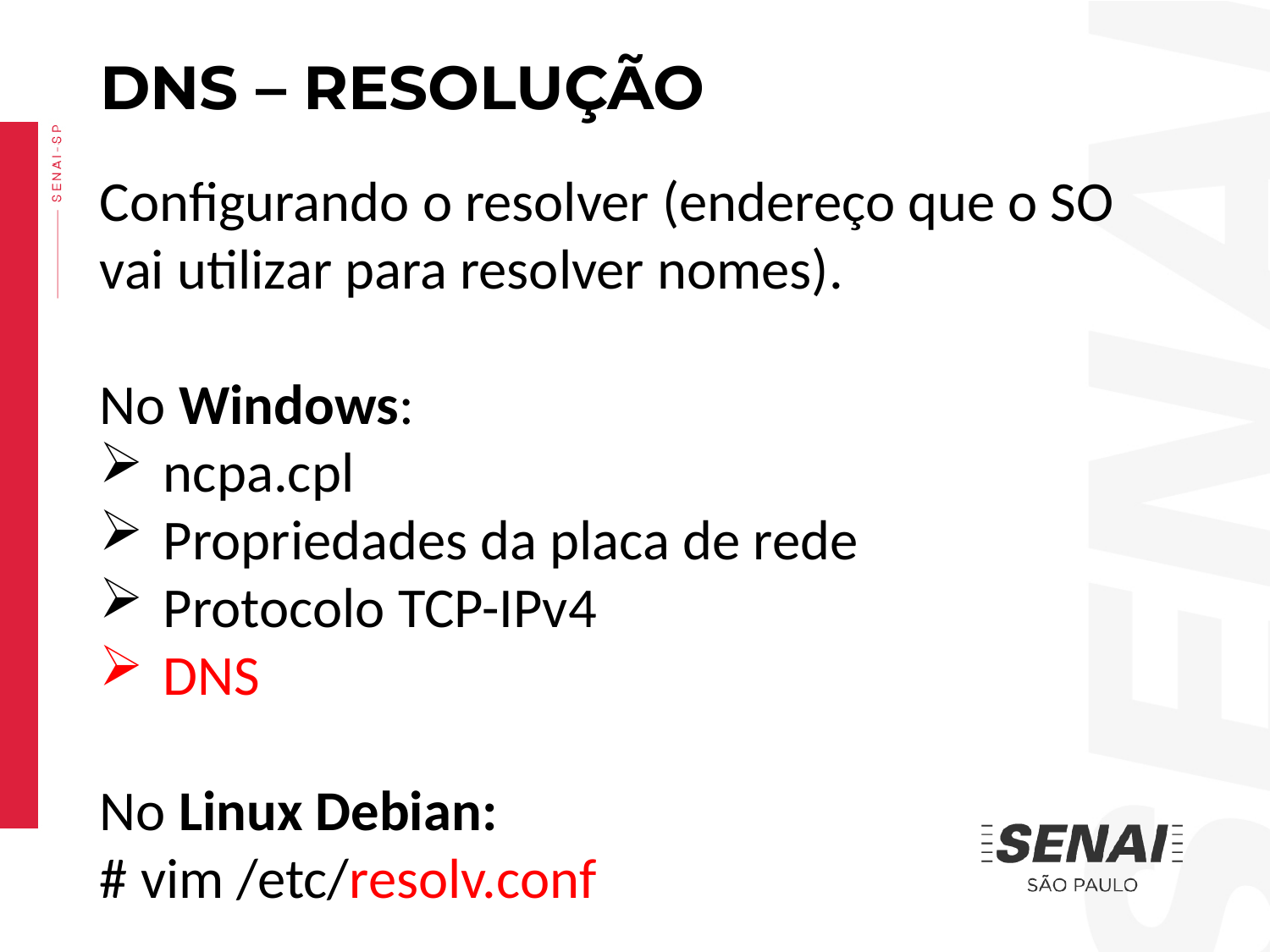

DNS – RESOLUÇÃO
Configurando o resolver (endereço que o SO vai utilizar para resolver nomes).

No Windows:
ncpa.cpl
Propriedades da placa de rede
Protocolo TCP-IPv4
DNS

No Linux Debian:
# vim /etc/resolv.conf